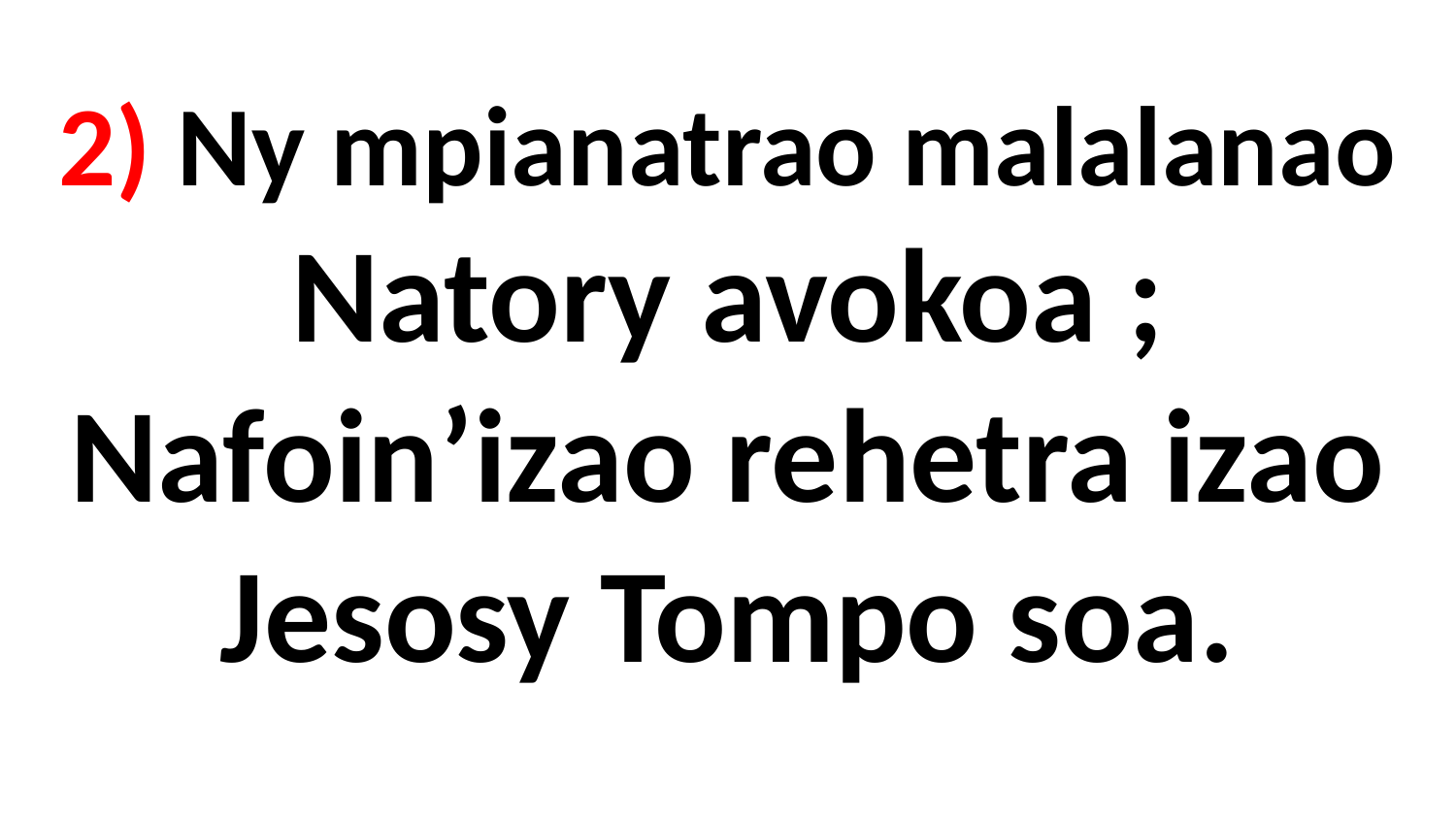

# 2) Ny mpianatrao malalanao Natory avokoa ; Nafoin’izao rehetra izao Jesosy Tompo soa.